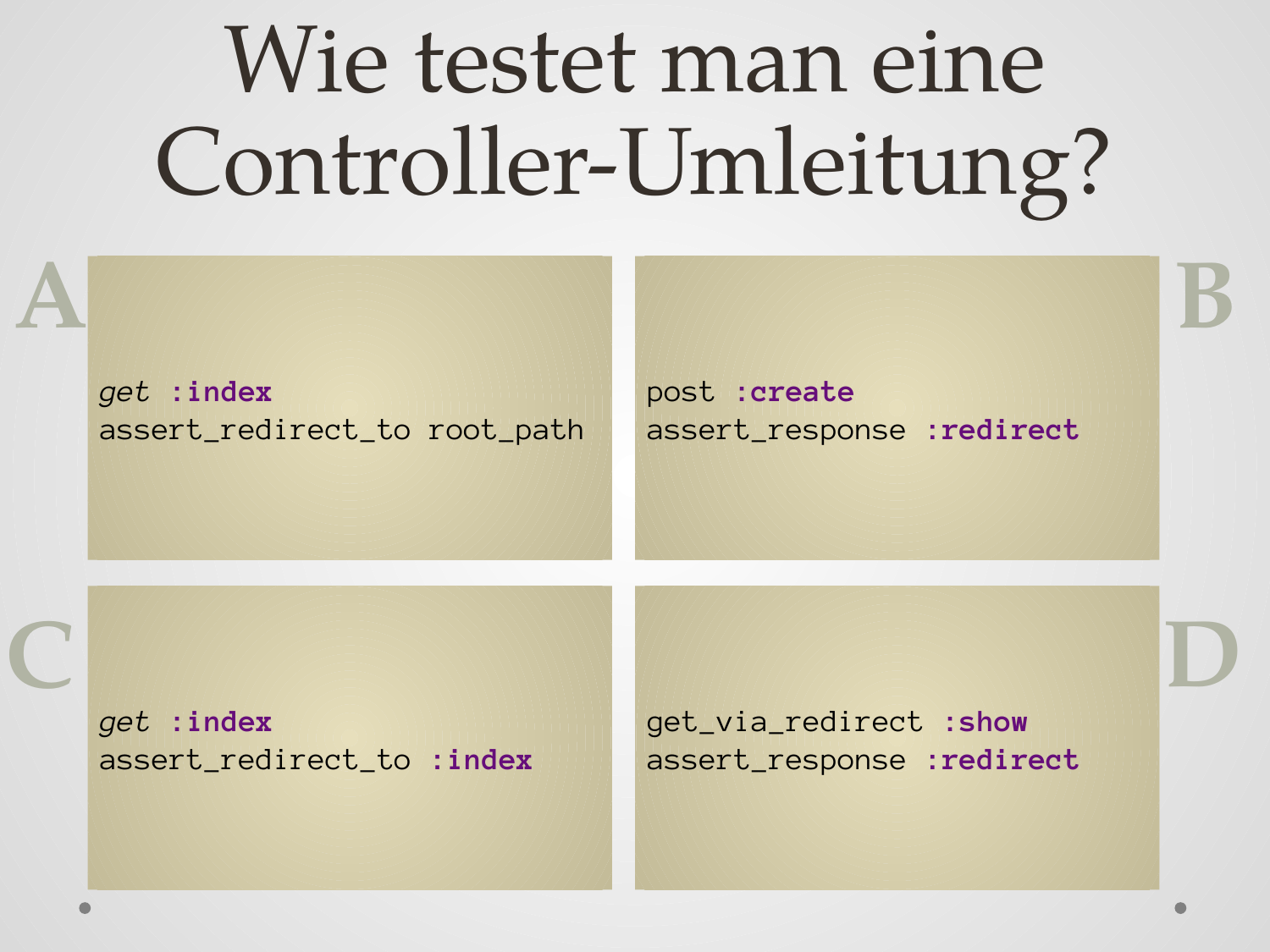

# Wie testet man eine Controller-Umleitung?
get :index
assert_redirect_to root_path
post :create
assert_response :redirect
get :index
assert_redirect_to :index
get_via_redirect :show
assert_response :redirect